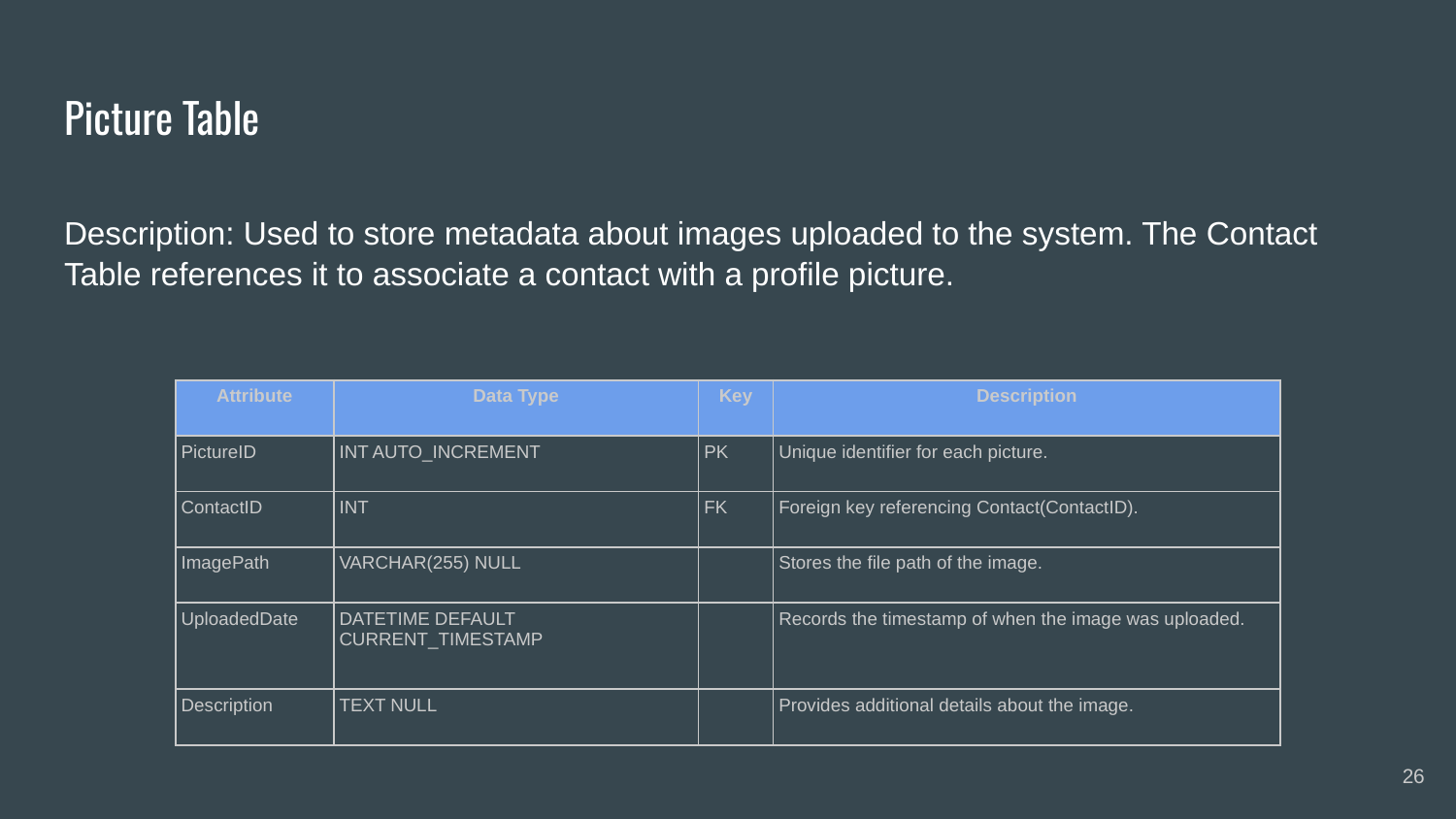

# Picture Table
Description: Used to store metadata about images uploaded to the system. The Contact Table references it to associate a contact with a profile picture.
| Attribute | Data Type | Key | Description |
| --- | --- | --- | --- |
| PictureID | INT AUTO\_INCREMENT | PK | Unique identifier for each picture. |
| ContactID | INT | FK | Foreign key referencing Contact(ContactID). |
| ImagePath | VARCHAR(255) NULL |  | Stores the file path of the image. |
| UploadedDate | DATETIME DEFAULT CURRENT\_TIMESTAMP |  | Records the timestamp of when the image was uploaded. |
| Description | TEXT NULL |  | Provides additional details about the image. |
26